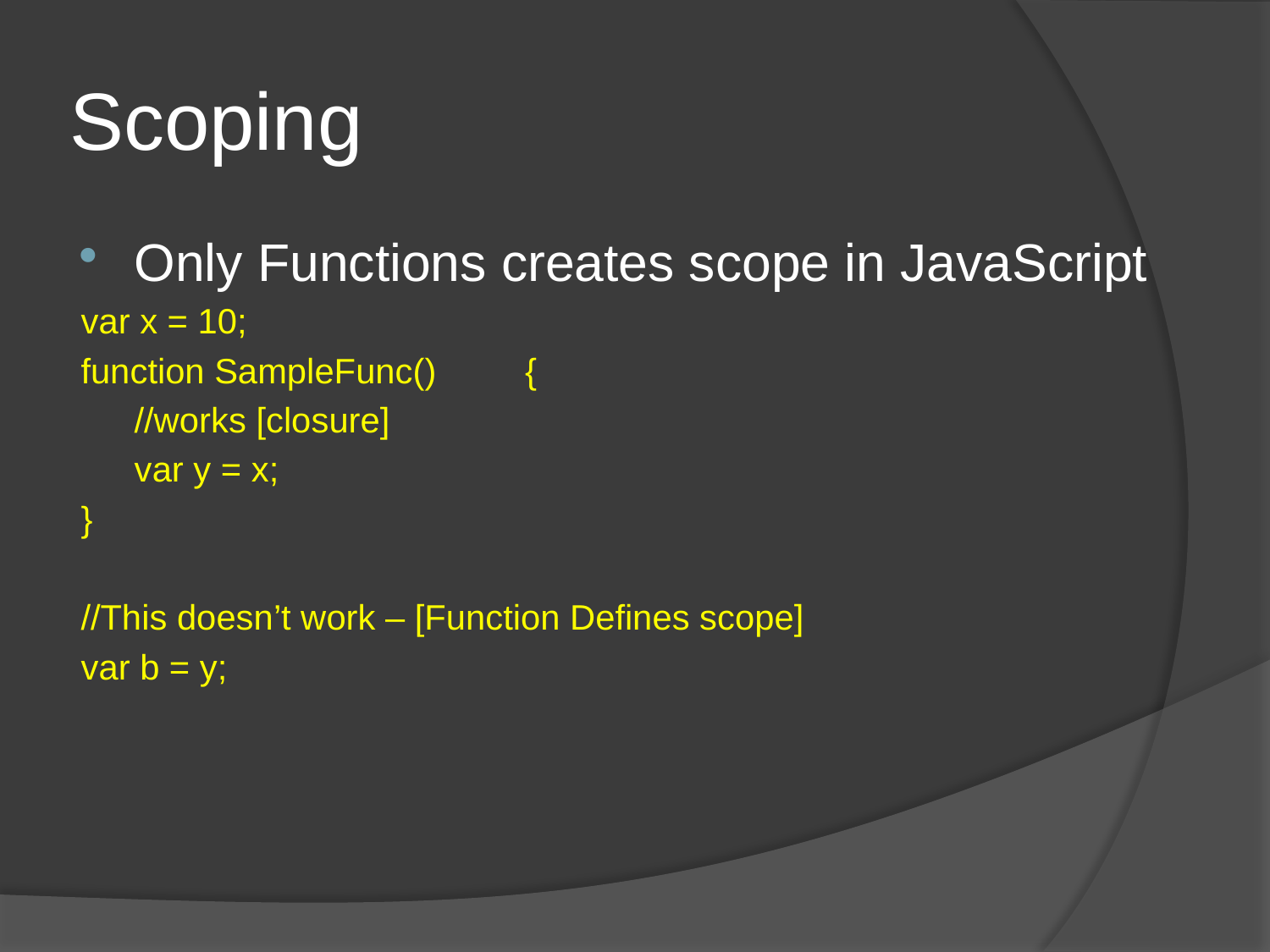

# Scoping
Only Functions creates scope in JavaScript
var x = 10;
function SampleFunc()	 {
	//works [closure]
	var y = x;
}

//This doesn’t work – [Function Defines scope]
var b = y;